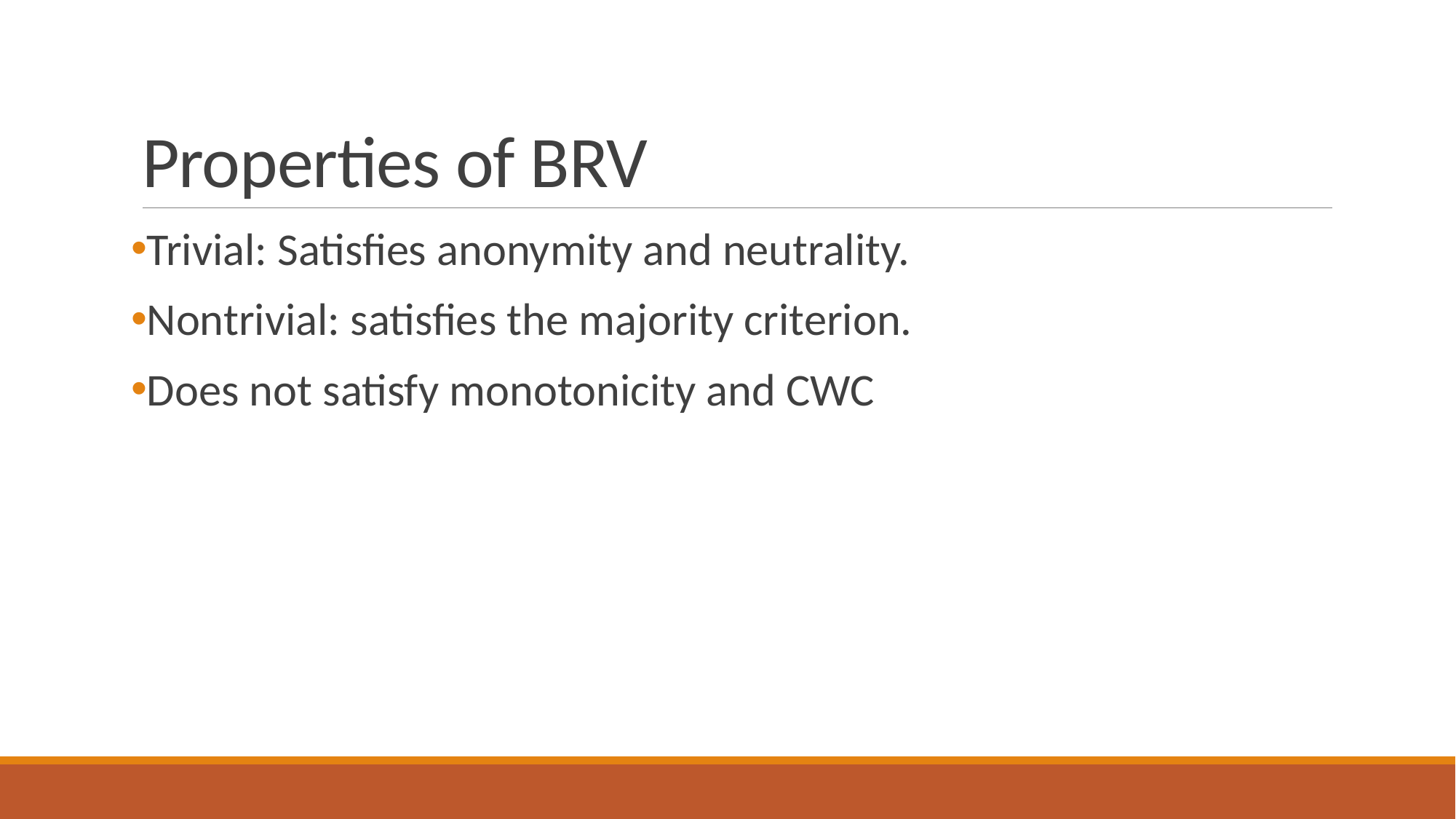

# Properties of BRV
Trivial: Satisfies anonymity and neutrality.
Nontrivial: satisfies the majority criterion.
Does not satisfy monotonicity and CWC